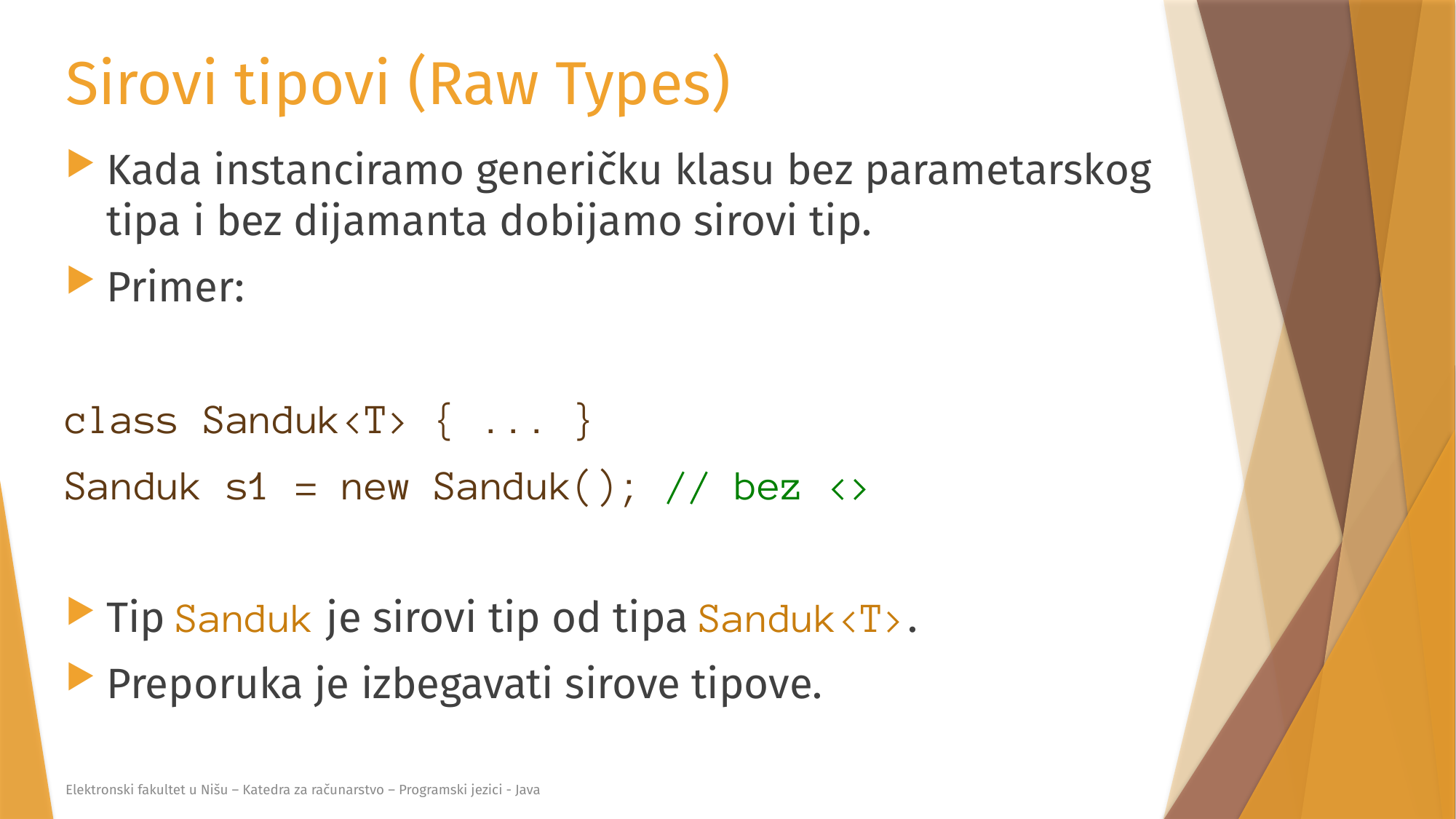

# Sirovi tipovi (Raw Types)
Kada instanciramo generičku klasu bez parametarskog tipa i bez dijamanta dobijamo sirovi tip.
Primer:

class Sanduk<T> { ... }
Sanduk s1 = new Sanduk(); // bez <>

Tip Sanduk je sirovi tip od tipa Sanduk<T>.
Preporuka je izbegavati sirove tipove.

Elektronski fakultet u Nišu – Katedra za računarstvo – Programski jezici - Java